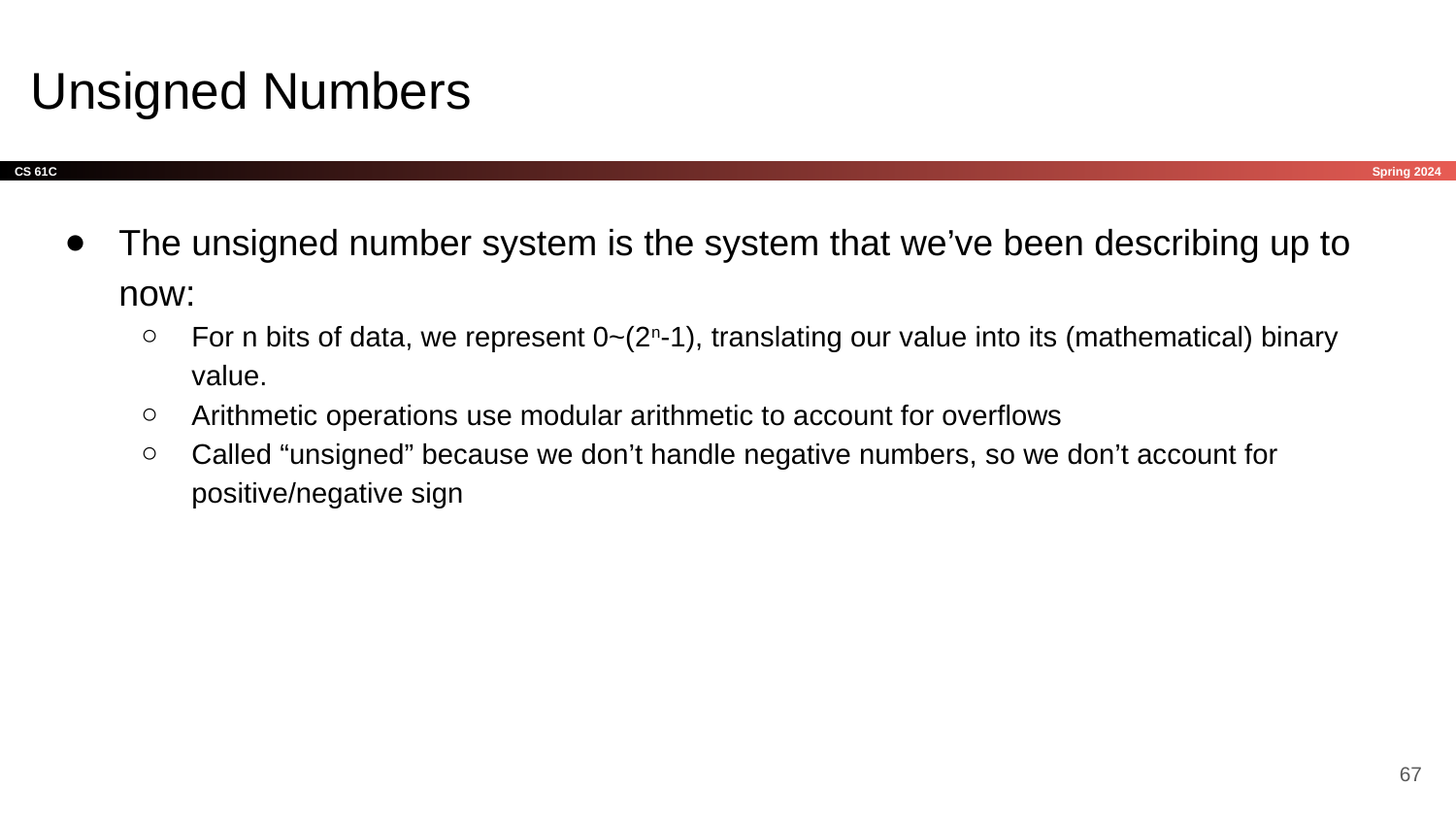

# Unsigned Numbers
The unsigned number system is the system that we’ve been describing up to now:
For n bits of data, we represent 0~(2n-1), translating our value into its (mathematical) binary value.
Arithmetic operations use modular arithmetic to account for overflows
Called “unsigned” because we don’t handle negative numbers, so we don’t account for positive/negative sign
67